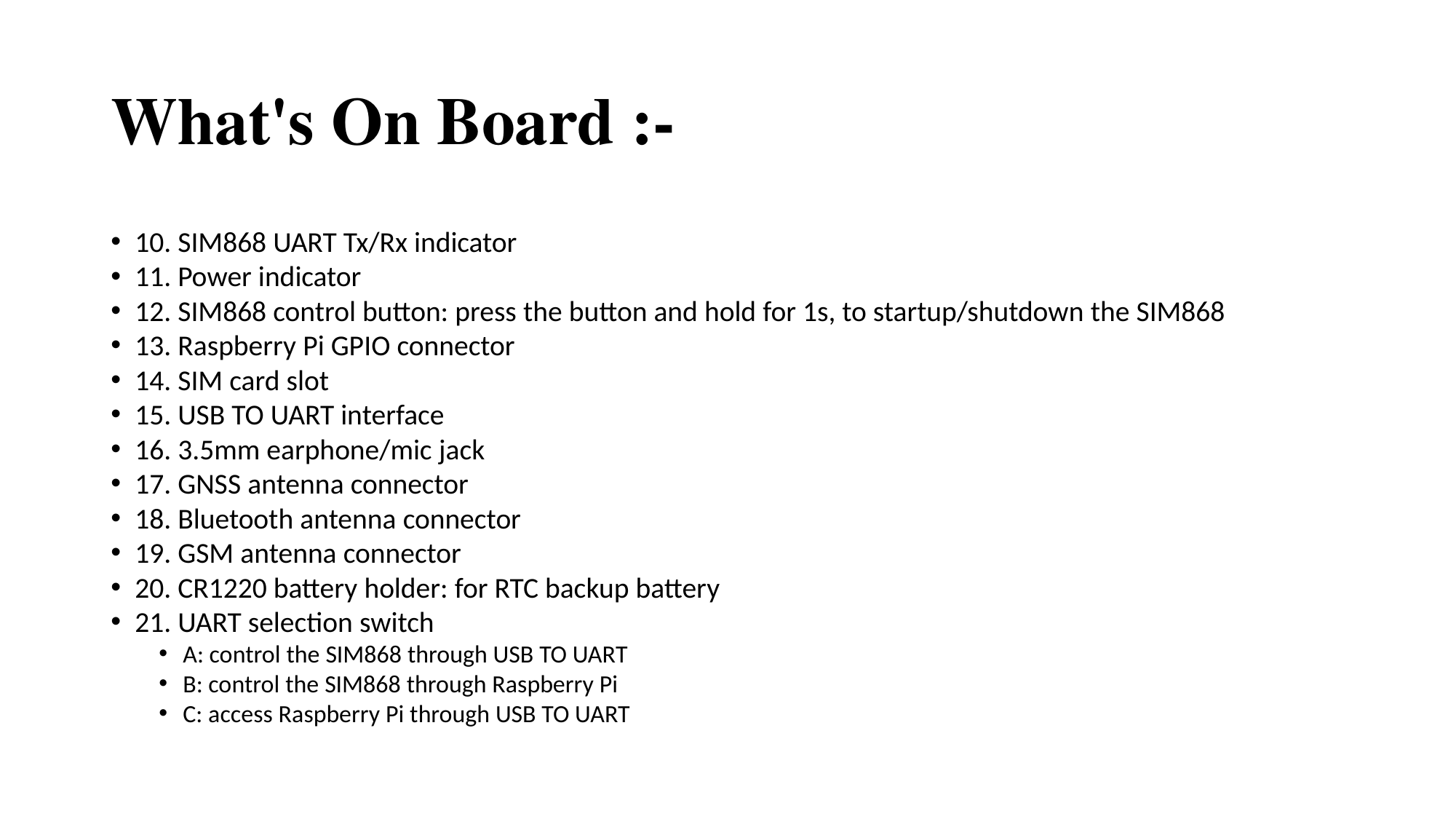

# What's On Board :-
10. SIM868 UART Tx/Rx indicator
11. Power indicator
12. SIM868 control button: press the button and hold for 1s, to startup/shutdown the SIM868
13. Raspberry Pi GPIO connector
14. SIM card slot
15. USB TO UART interface
16. 3.5mm earphone/mic jack
17. GNSS antenna connector
18. Bluetooth antenna connector
19. GSM antenna connector
20. CR1220 battery holder: for RTC backup battery
21. UART selection switch
A: control the SIM868 through USB TO UART
B: control the SIM868 through Raspberry Pi
C: access Raspberry Pi through USB TO UART